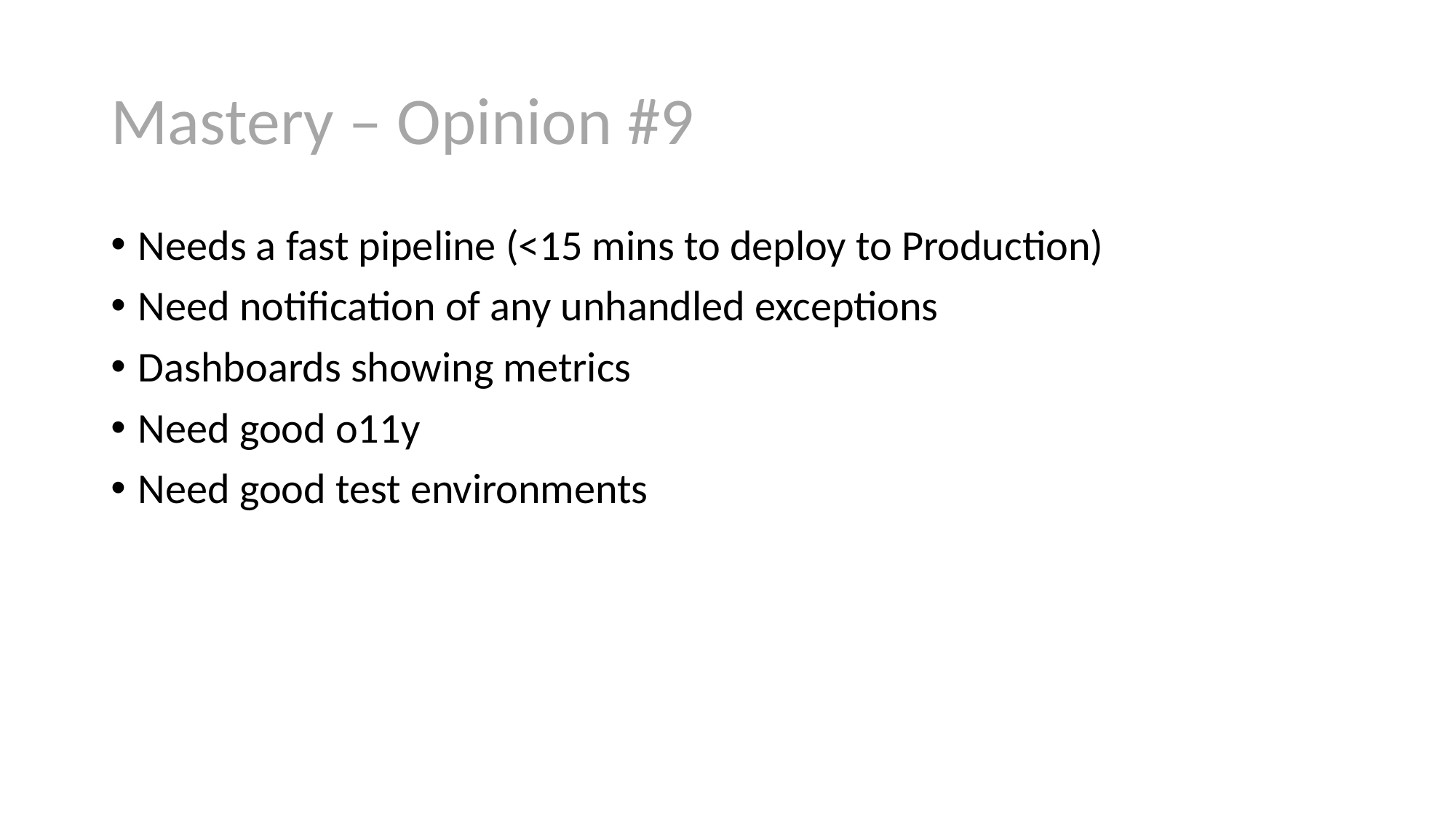

# Mastery – Opinion #9
Needs a fast pipeline (<15 mins to deploy to Production)
Need notification of any unhandled exceptions
Dashboards showing metrics
Need good o11y
Need good test environments